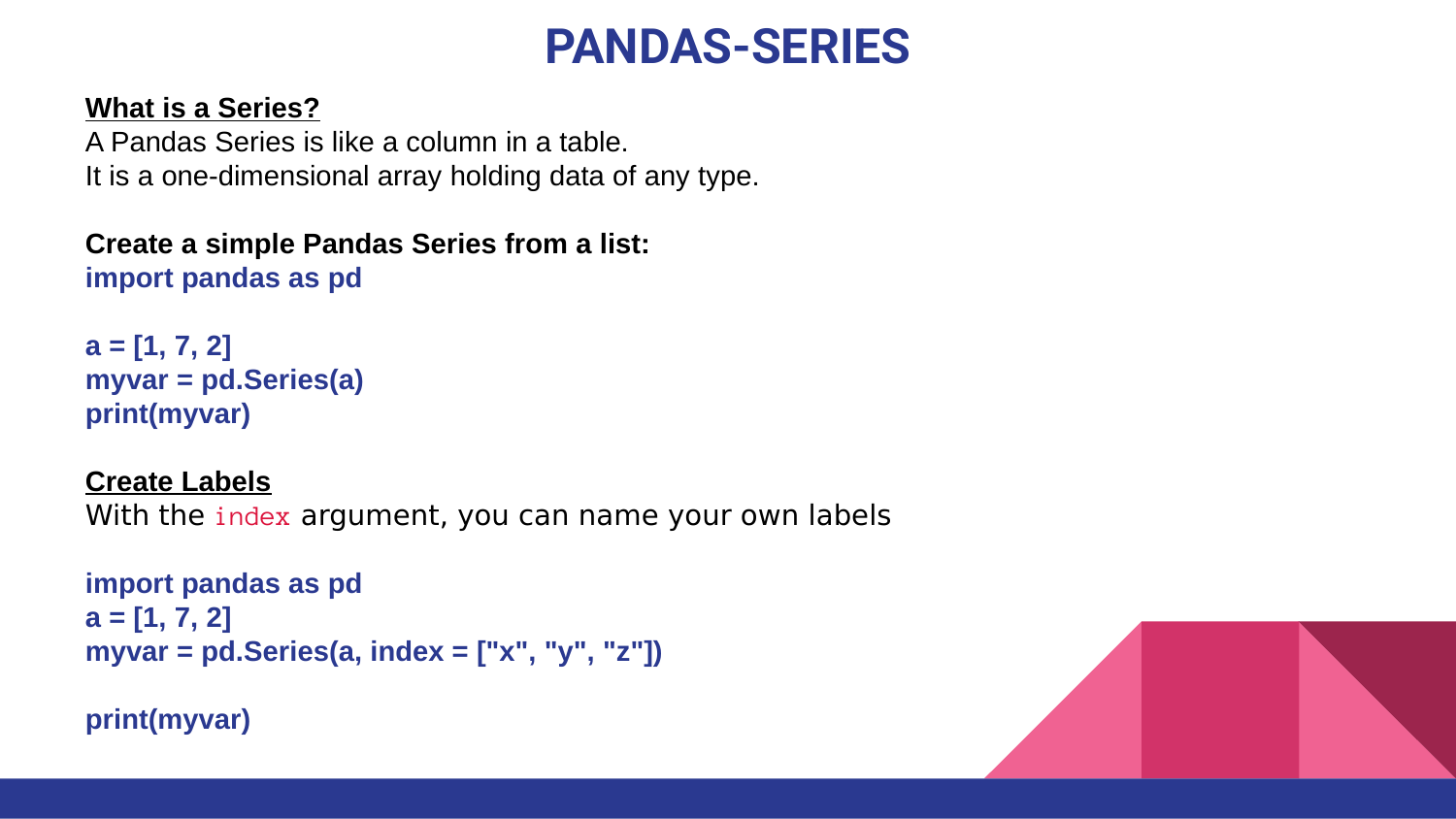

# PANDAS-SERIES
What is a Series?
A Pandas Series is like a column in a table.
It is a one-dimensional array holding data of any type.

Create a simple Pandas Series from a list:
import pandas as pd
a = [1, 7, 2]
myvar = pd.Series(a)
print(myvar)

Create Labels
With the index argument, you can name your own labels

import pandas as pd
a = [1, 7, 2]
myvar = pd.Series(a, index = ["x", "y", "z"])
print(myvar)